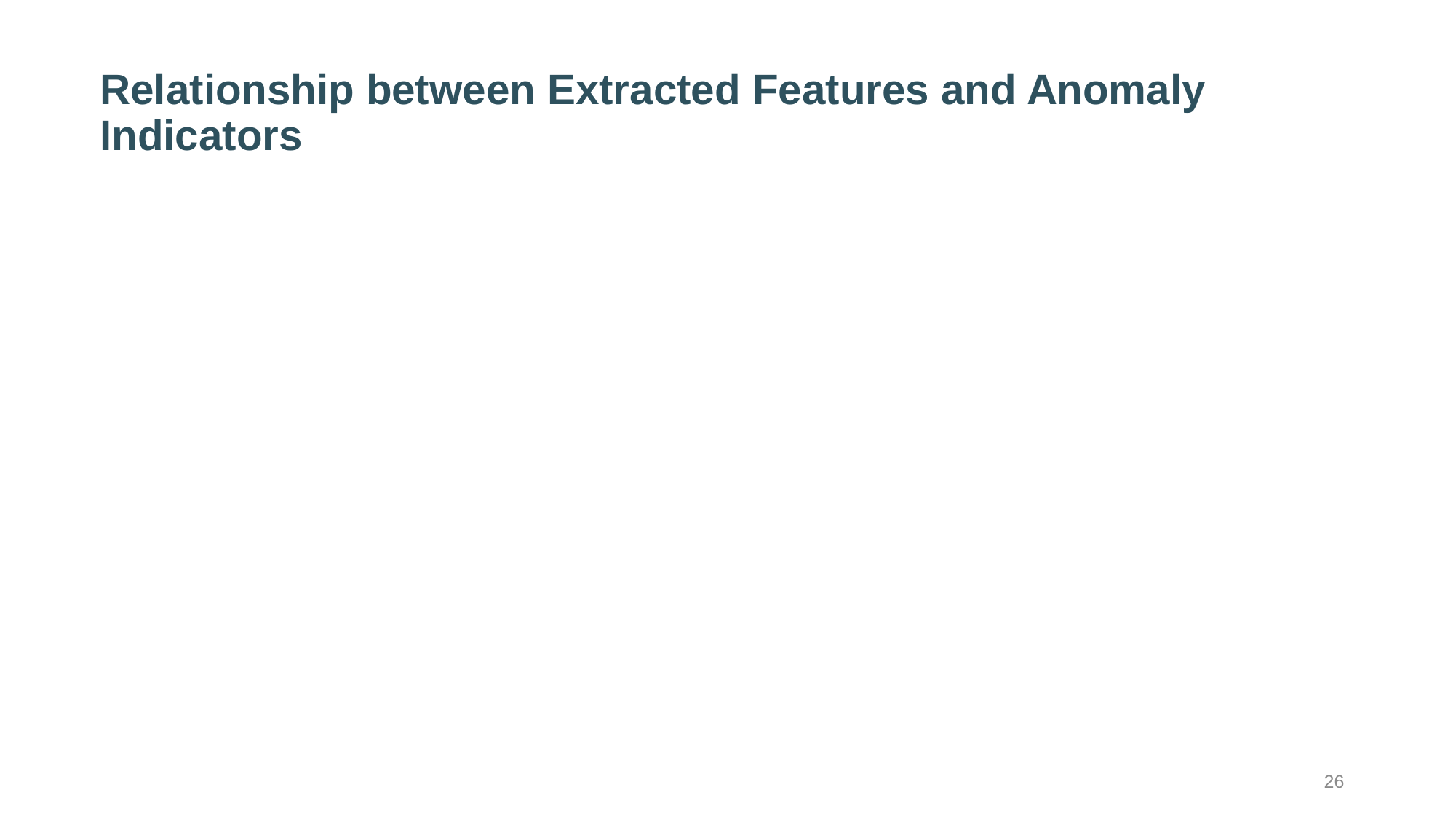

# Relationship between Extracted Features and Anomaly Indicators

26